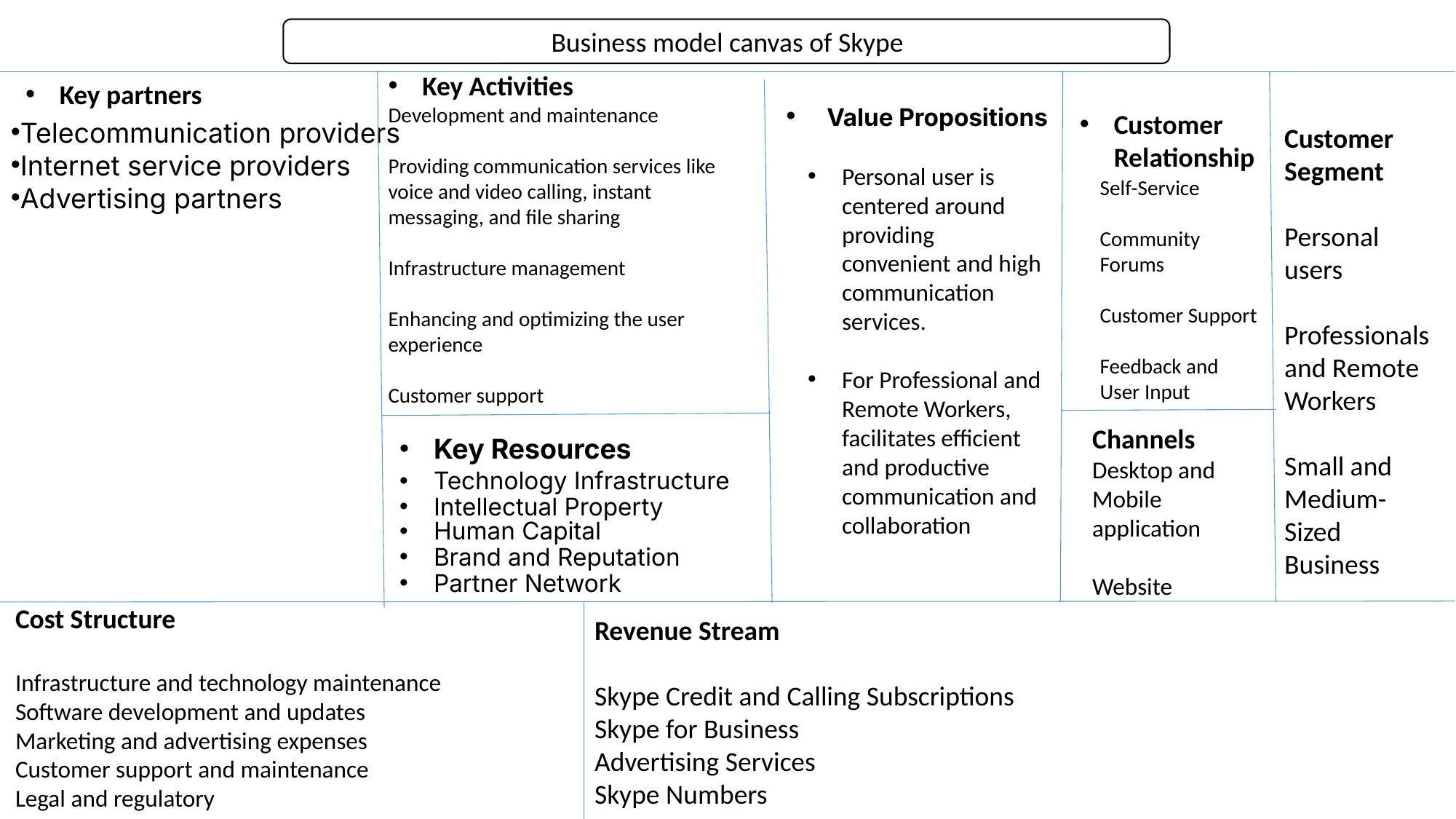

Business model canvas of Skype
Key Activities
Development and maintenance

Providing communication services like voice and video calling, instant messaging, and file sharing

Infrastructure management

Enhancing and optimizing the user experience

Customer support
Key partners
 Value Propositions
Customer Relationship
Telecommunication providers
Internet service providers
Advertising partners
Customer Segment

Personal users

Professionals and Remote Workers

Small and Medium-Sized Business
Personal user is centered around providing  convenient and high communication services.

For Professional and Remote Workers, facilitates efficient and productive communication and collaboration
Self-Service

Community Forums

Customer Support

Feedback and User Input

Channels
Desktop and  Mobile application

Website

Key Resources
Technology Infrastructure
Intellectual Property
Human Capital
Brand and Reputation
Partner Network
Cost Structure

Infrastructure and technology maintenance
Software development and updates
Marketing and advertising expenses
Customer support and maintenance
Legal and regulatory

Revenue Stream

Skype Credit and Calling Subscriptions
Skype for Business
Advertising Services
Skype Numbers